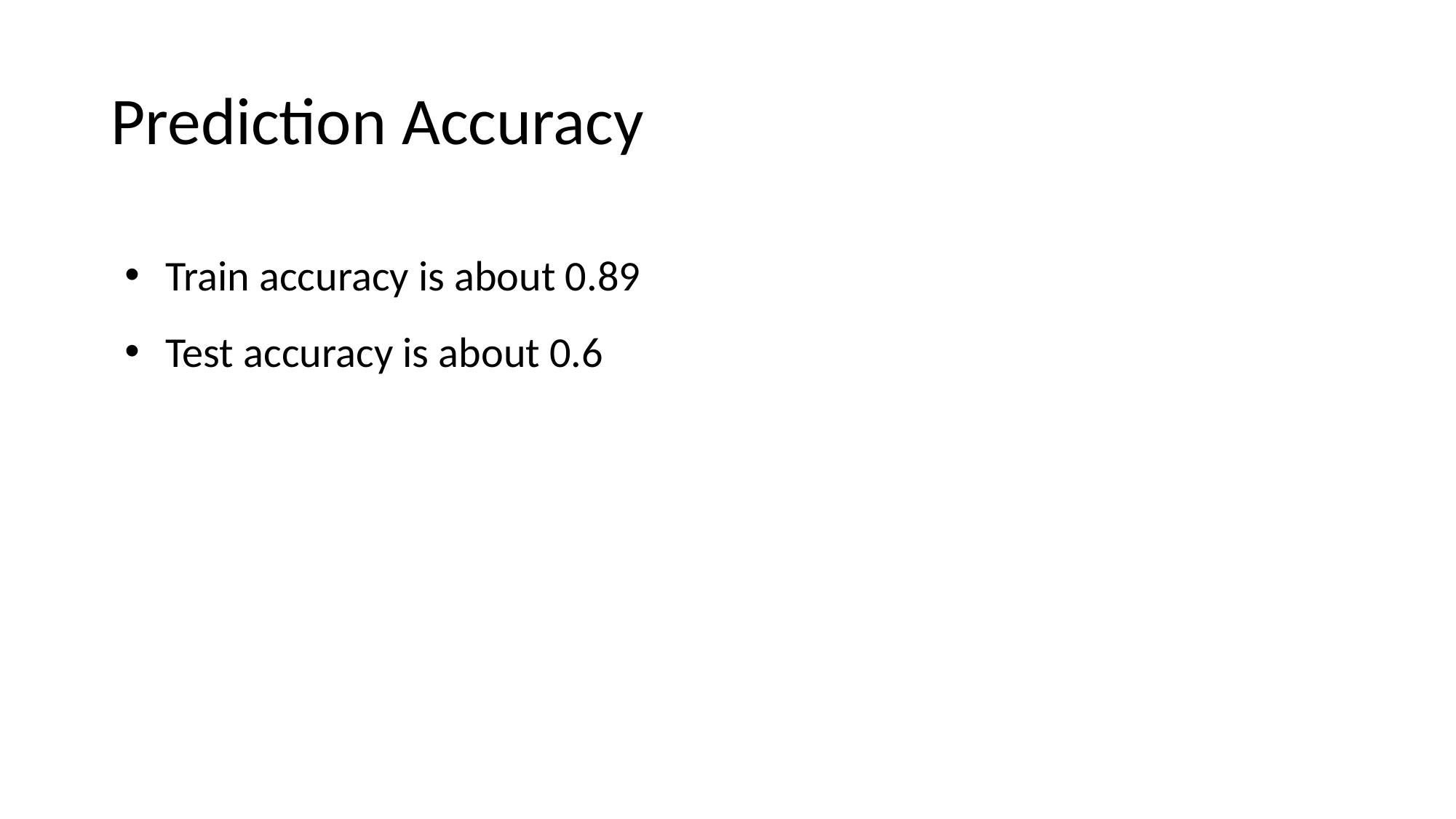

# Prediction Accuracy
Train accuracy is about 0.89
Test accuracy is about 0.6